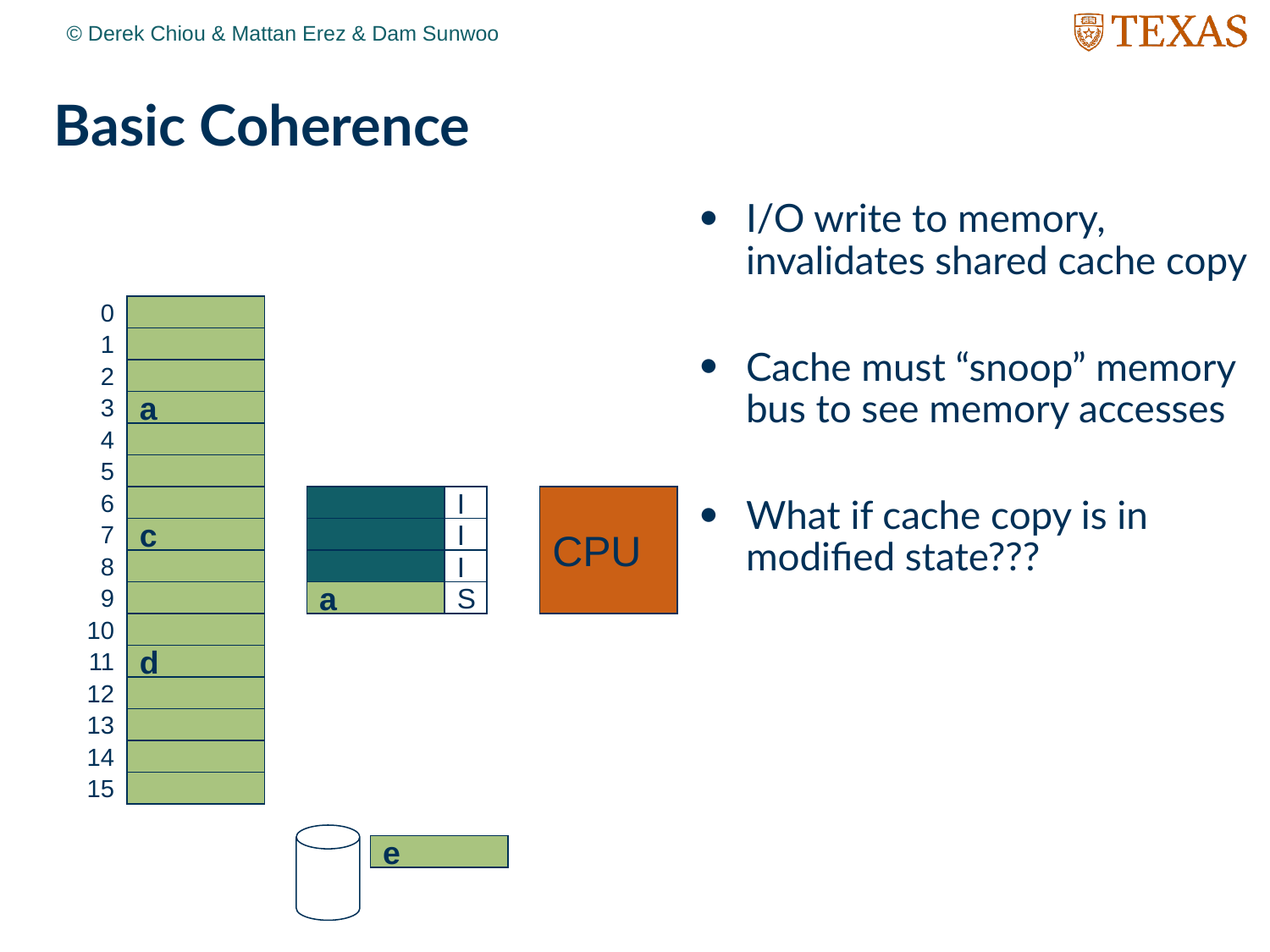

© Derek Chiou & Mattan Erez & Dam Sunwoo
# Basic Coherence
I/O write to memory, invalidates shared cache copy

Cache must “snoop” memory bus to see memory accesses

What if cache copy is in modified state???

0

1

2

3
a
a
4

5

6

I
CPU
7
c
c

I
8

I
9

a
I
S
10

11
d
d
12

13

14

15

e